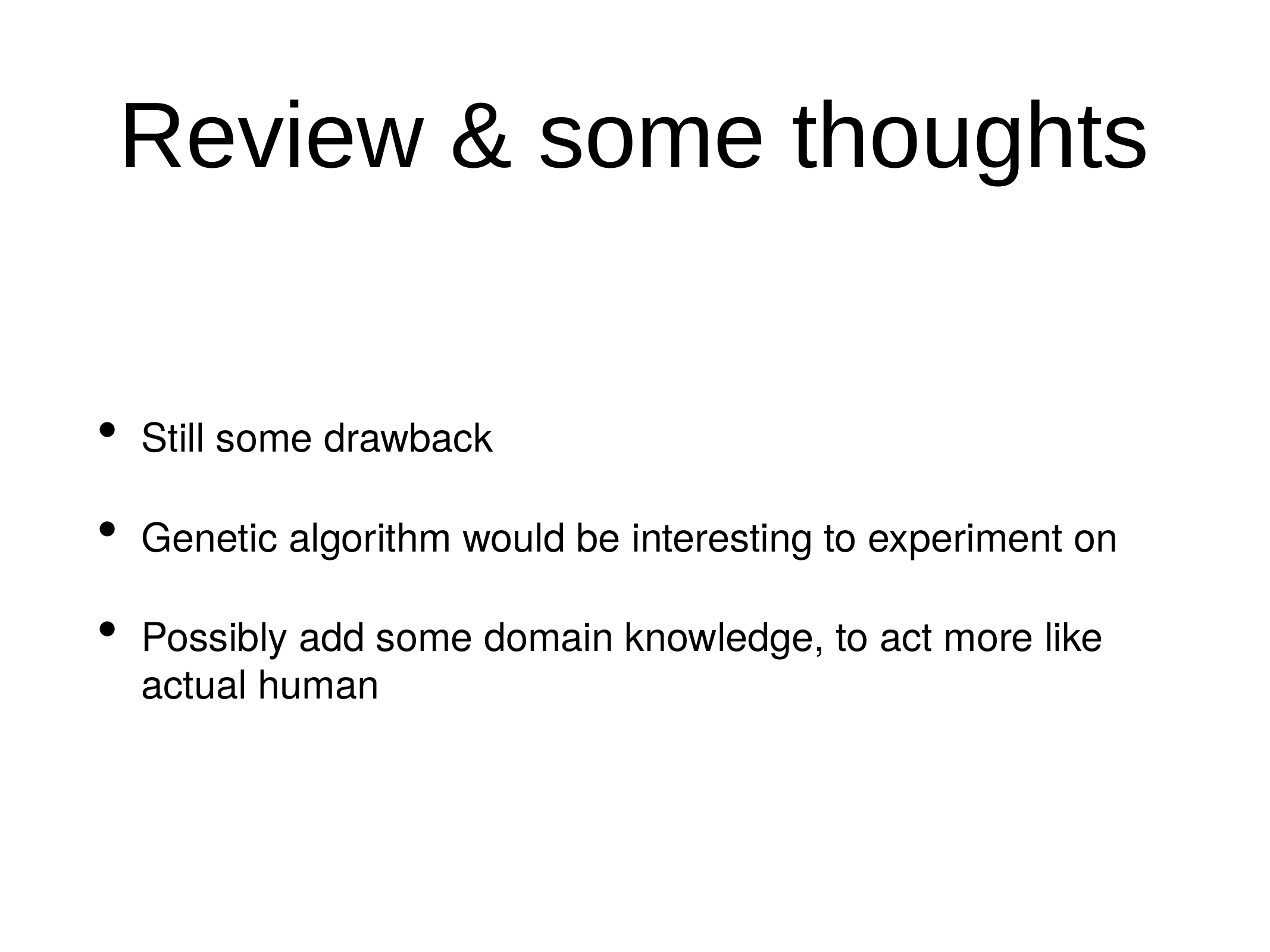

# Review & some thoughts
Still some drawback
Genetic algorithm would be interesting to experiment on
Possibly add some domain knowledge, to act more like actual human